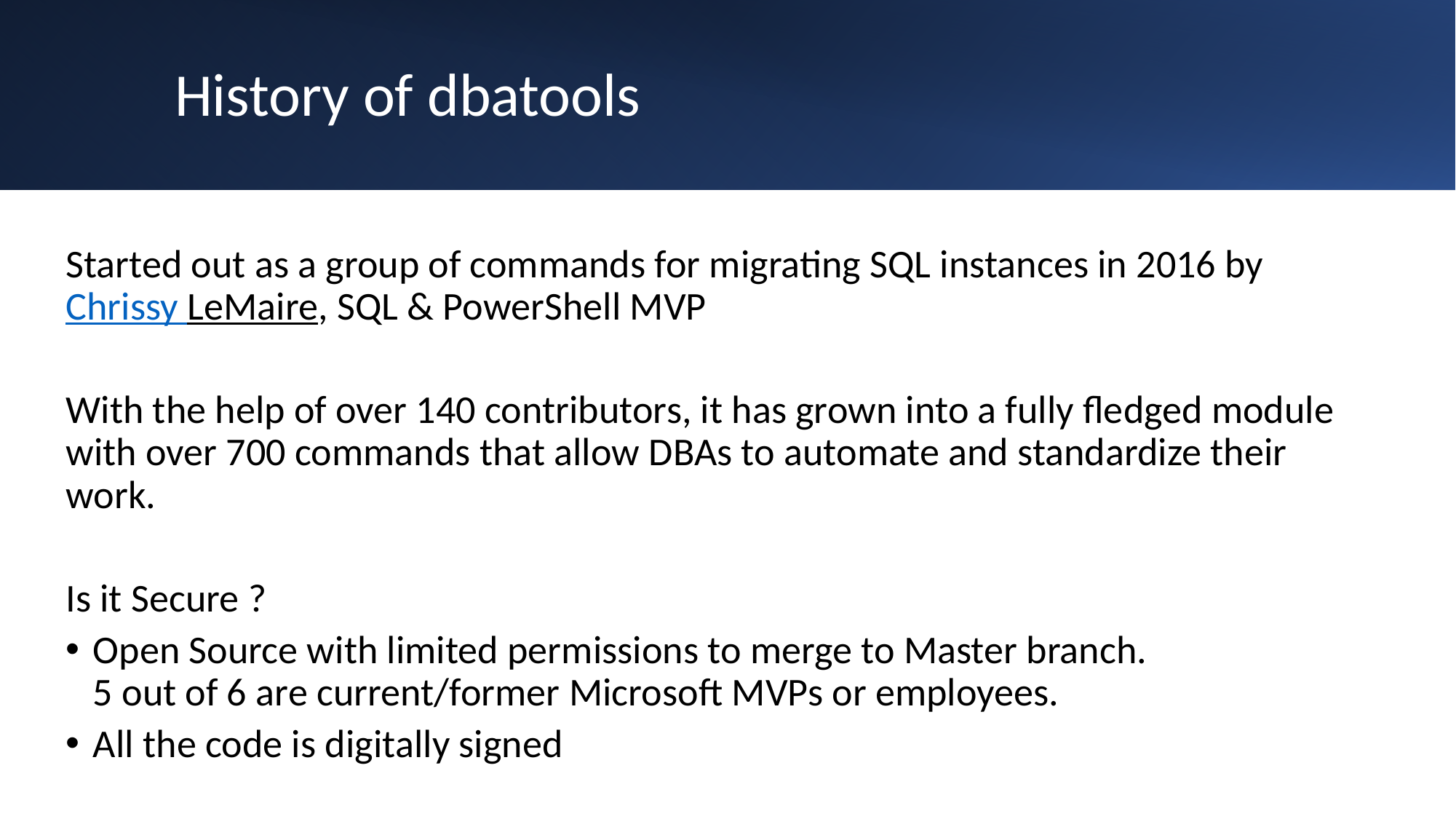

# History of dbatools
Started out as a group of commands for migrating SQL instances in 2016 by Chrissy LeMaire, SQL & PowerShell MVP

With the help of over 140 contributors, it has grown into a fully fledged module with over 700 commands that allow DBAs to automate and standardize their work.

Is it Secure ?
Open Source with limited permissions to merge to Master branch.
5 out of 6 are current/former Microsoft MVPs or employees.
All the code is digitally signed